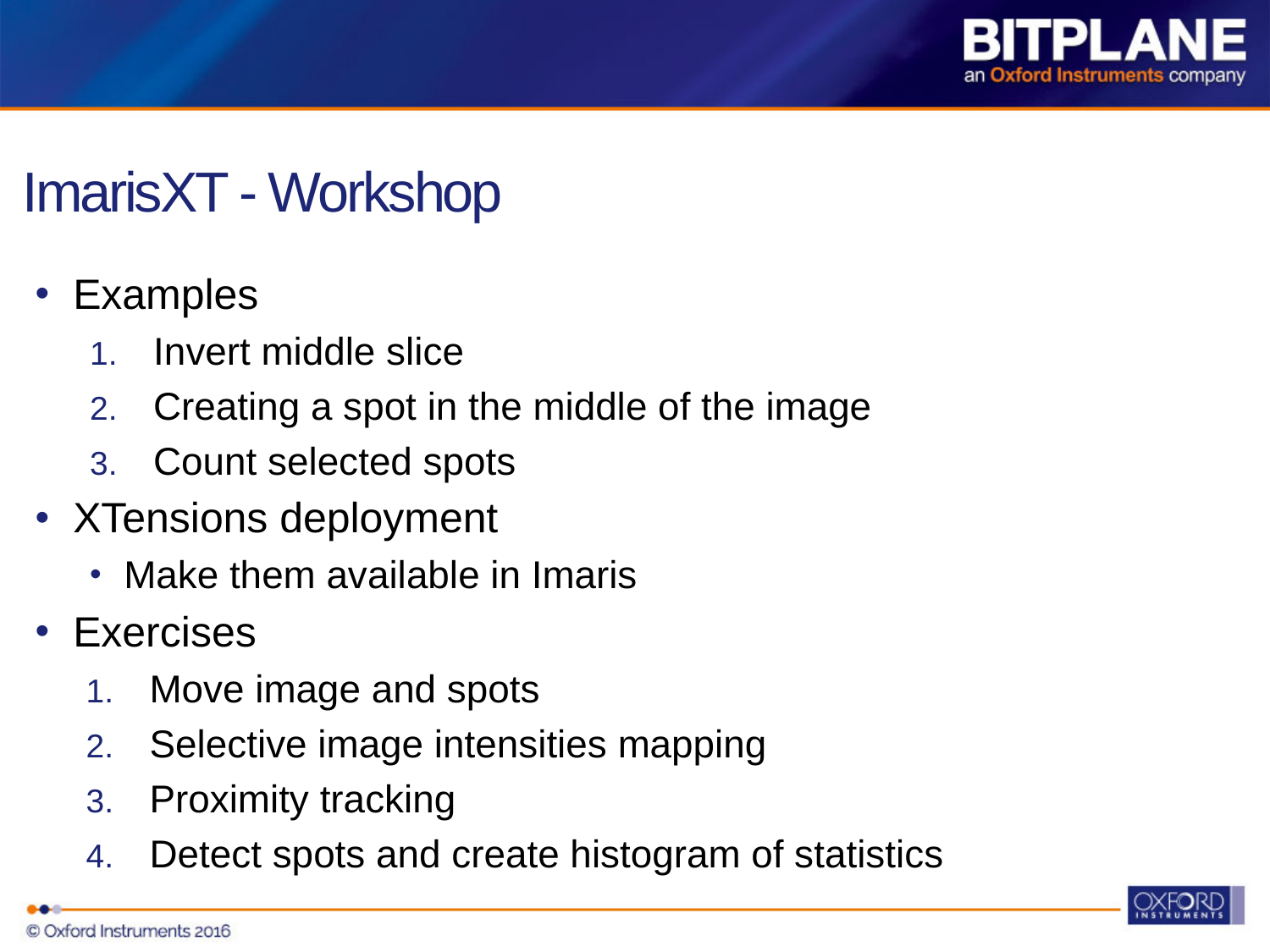

# ImarisXT - Workshop
Examples
Invert middle slice
Creating a spot in the middle of the image
Count selected spots
XTensions deployment
Make them available in Imaris
Exercises
Move image and spots
Selective image intensities mapping
Proximity tracking
Detect spots and create histogram of statistics